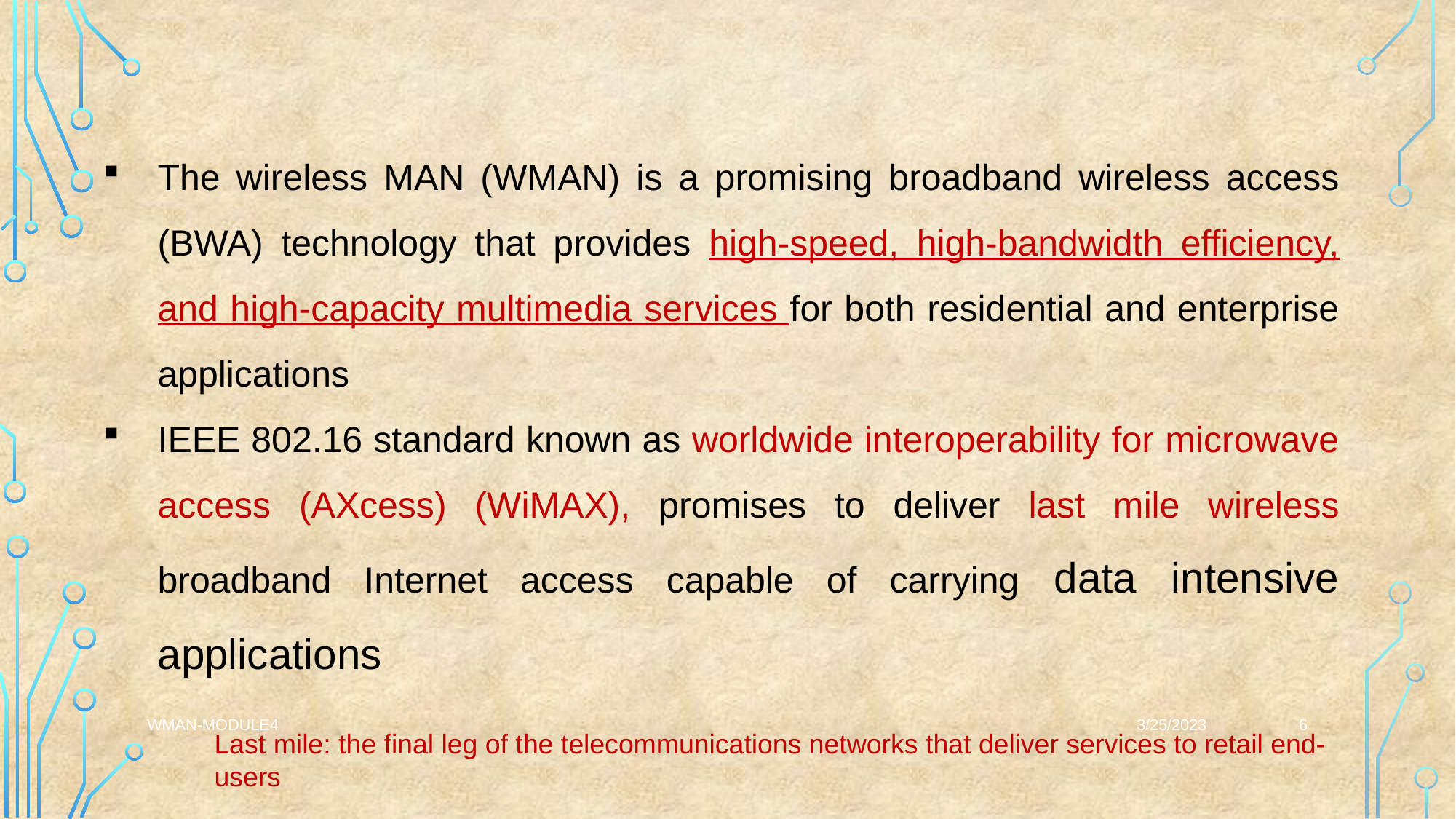

The wireless MAN (WMAN) is a promising broadband wireless access (BWA) technology that provides high-speed, high-bandwidth efficiency, and high-capacity multimedia services for both residential and enterprise applications
IEEE 802.16 standard known as worldwide interoperability for microwave access (AXcess) (WiMAX), promises to deliver last mile wireless broadband Internet access capable of carrying data intensive applications
6
WMAN-Module4
3/25/2023
Last mile: the final leg of the telecommunications networks that deliver services to retail end-users